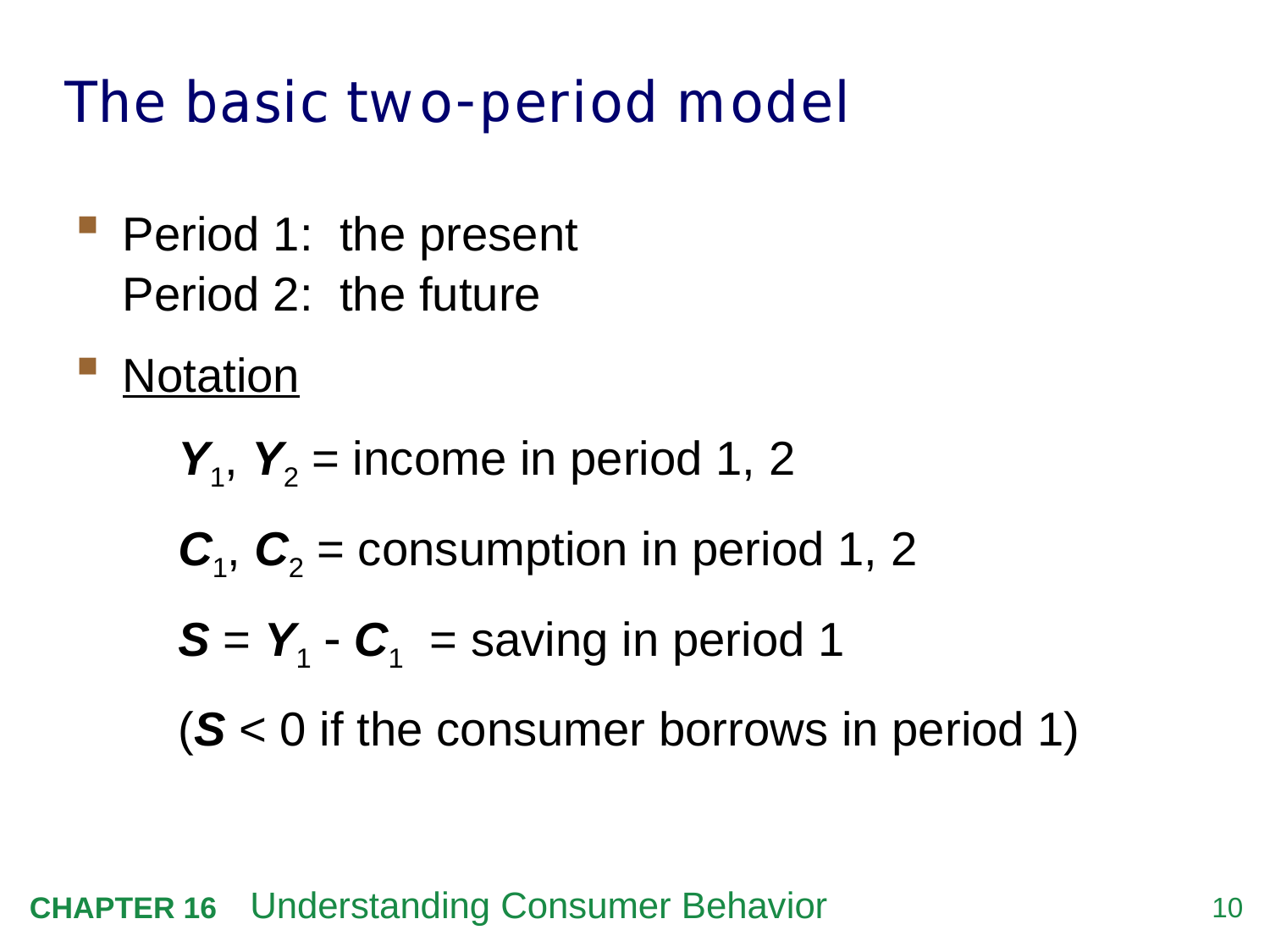

# The basic two-period model
Period 1:  the present
Period 2:  the future
Notation
	Y1, Y2 = income in period 1, 2
	C1, C2 = consumption in period 1, 2
	S = Y1 − C1  = saving in period 1
	(S < 0 if the consumer borrows in period 1)